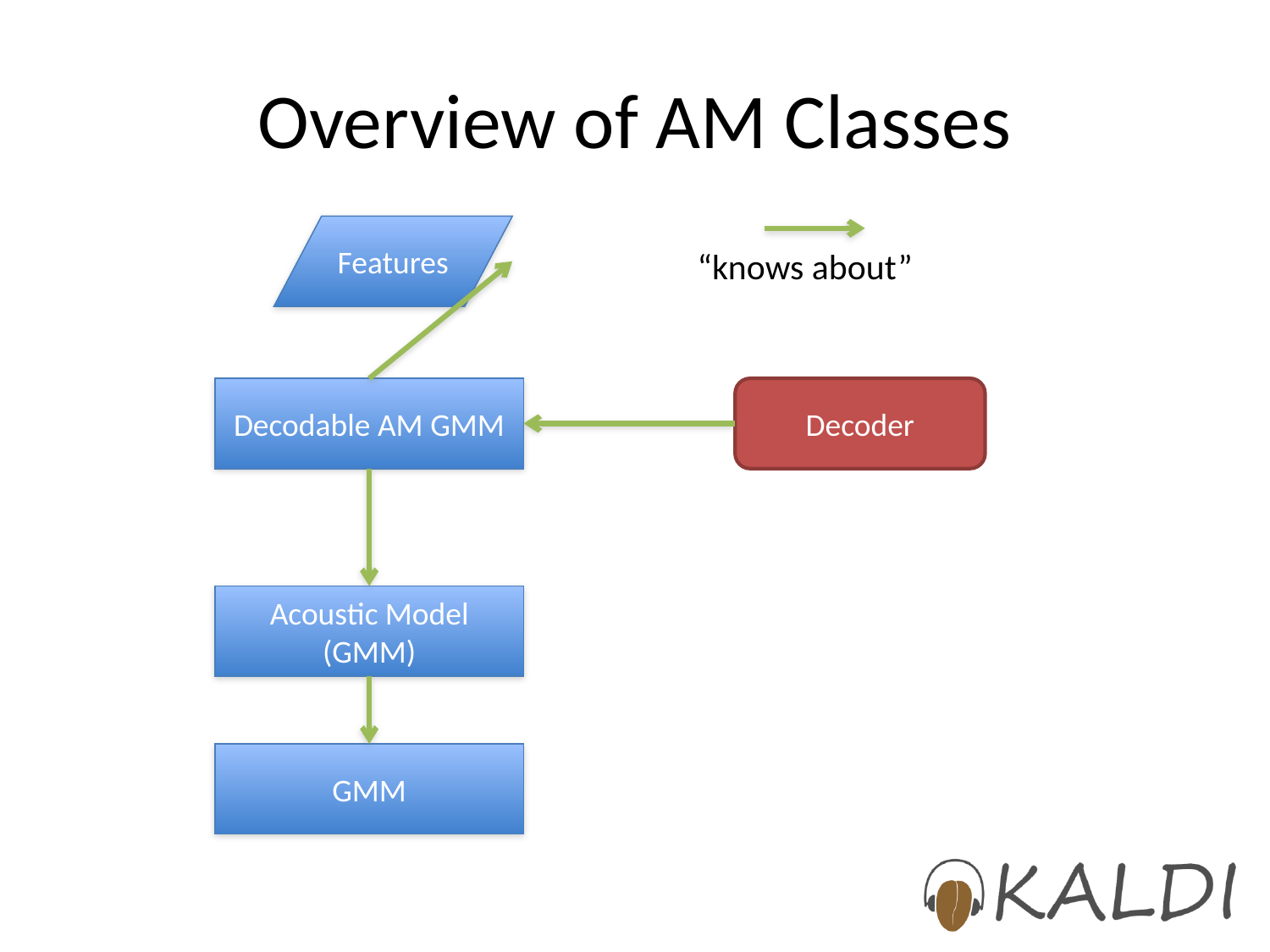

# Overview of AM Classes
		          “knows about”
Features
Decodable AM GMM
Decoder
Acoustic Model (GMM)
GMM